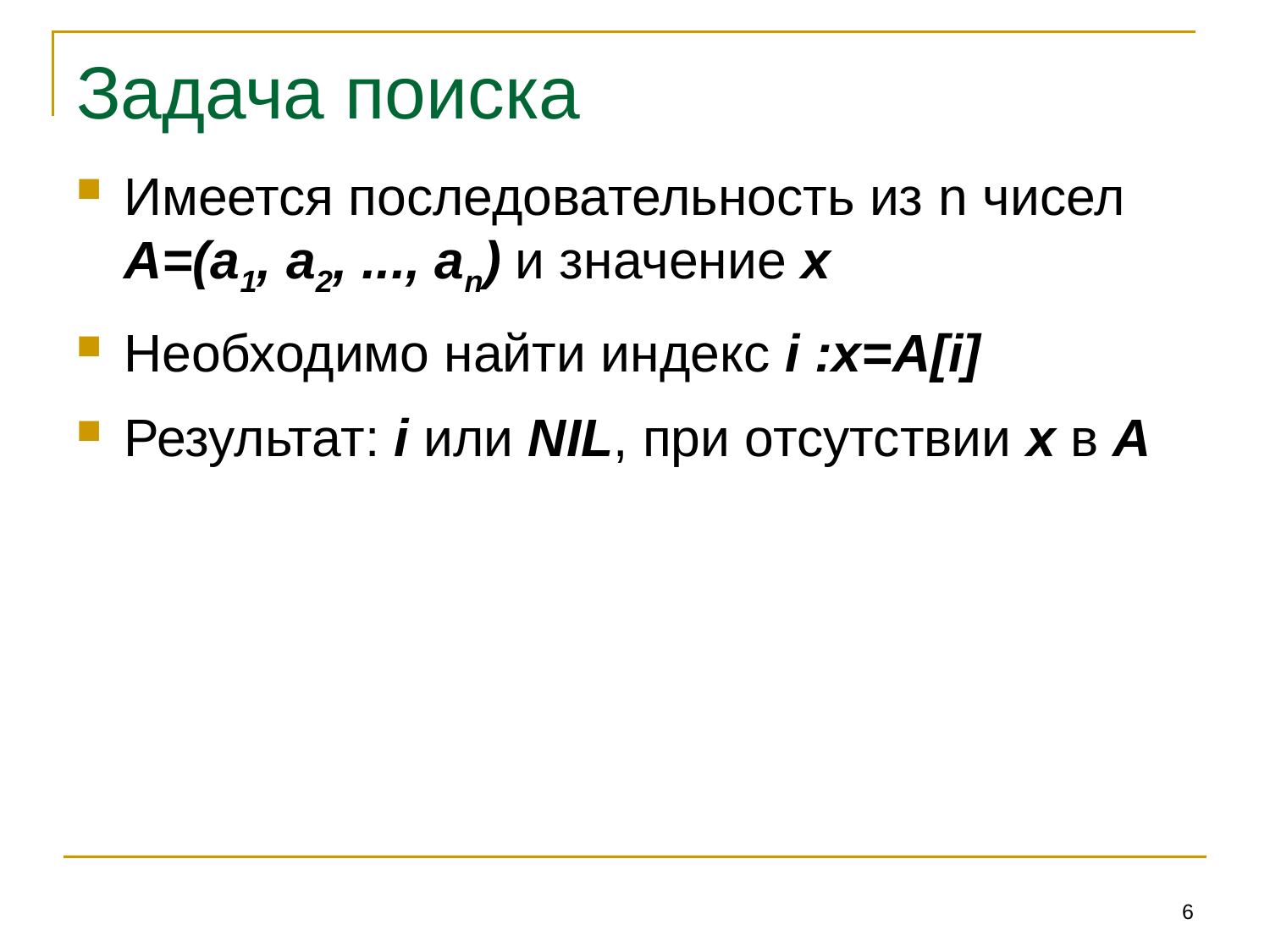

# Задача поиска
Имеется последовательность из n чисел A=(a1, a2, ..., an) и значение x
Необходимо найти индекс i :x=A[i]
Результат: i или NIL, при отсутствии x в A
6